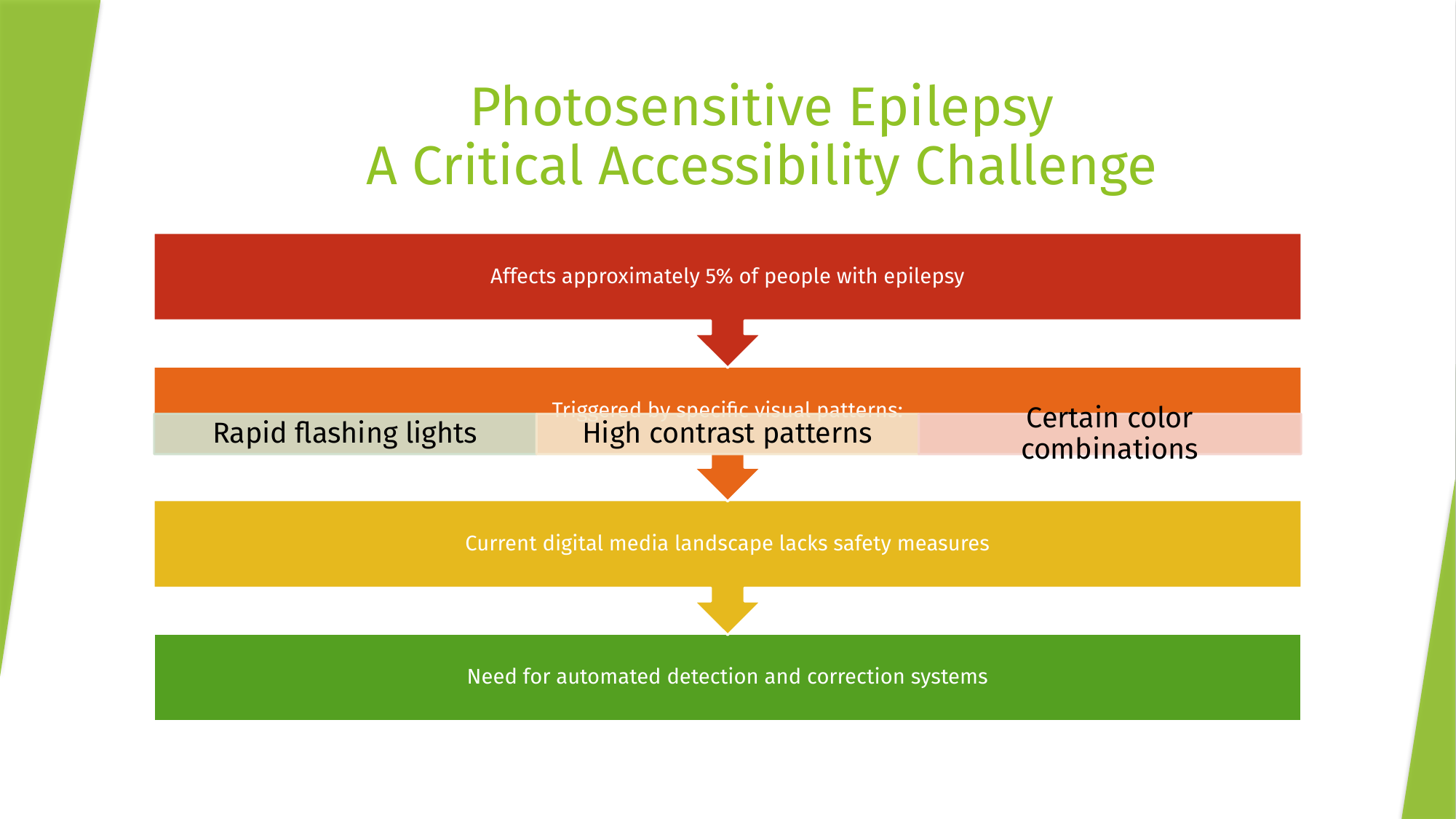

# Photosensitive Epilepsy A Critical Accessibility Challenge
Need for automated detection and correction systems
Current digital media landscape lacks safety measures
Triggered by specific visual patterns:
Rapid flashing lights
High contrast patterns
Certain color combinations
Affects approximately 5% of people with epilepsy